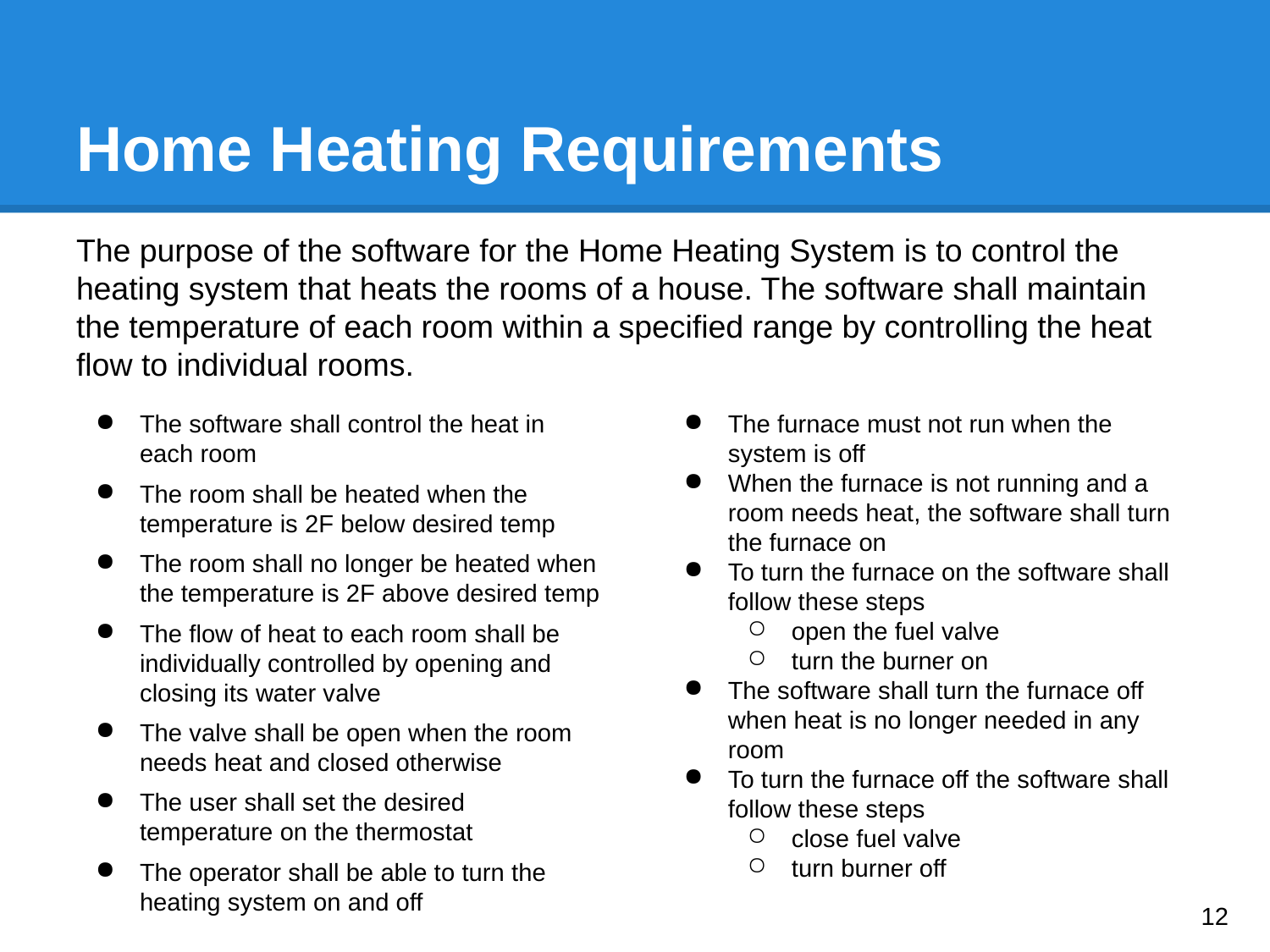

# Home Heating Requirements
The purpose of the software for the Home Heating System is to control the heating system that heats the rooms of a house. The software shall maintain the temperature of each room within a specified range by controlling the heat flow to individual rooms.

The furnace must not run when the system is off
When the furnace is not running and a room needs heat, the software shall turn the furnace on
To turn the furnace on the software shall follow these steps
open the fuel valve
turn the burner on
The software shall turn the furnace off when heat is no longer needed in any room
To turn the furnace off the software shall follow these steps
close fuel valve
turn burner off

The software shall control the heat in each room
The room shall be heated when the temperature is 2F below desired temp
The room shall no longer be heated when the temperature is 2F above desired temp
The flow of heat to each room shall be individually controlled by opening and closing its water valve
The valve shall be open when the room needs heat and closed otherwise
The user shall set the desired temperature on the thermostat
The operator shall be able to turn the heating system on and off
12